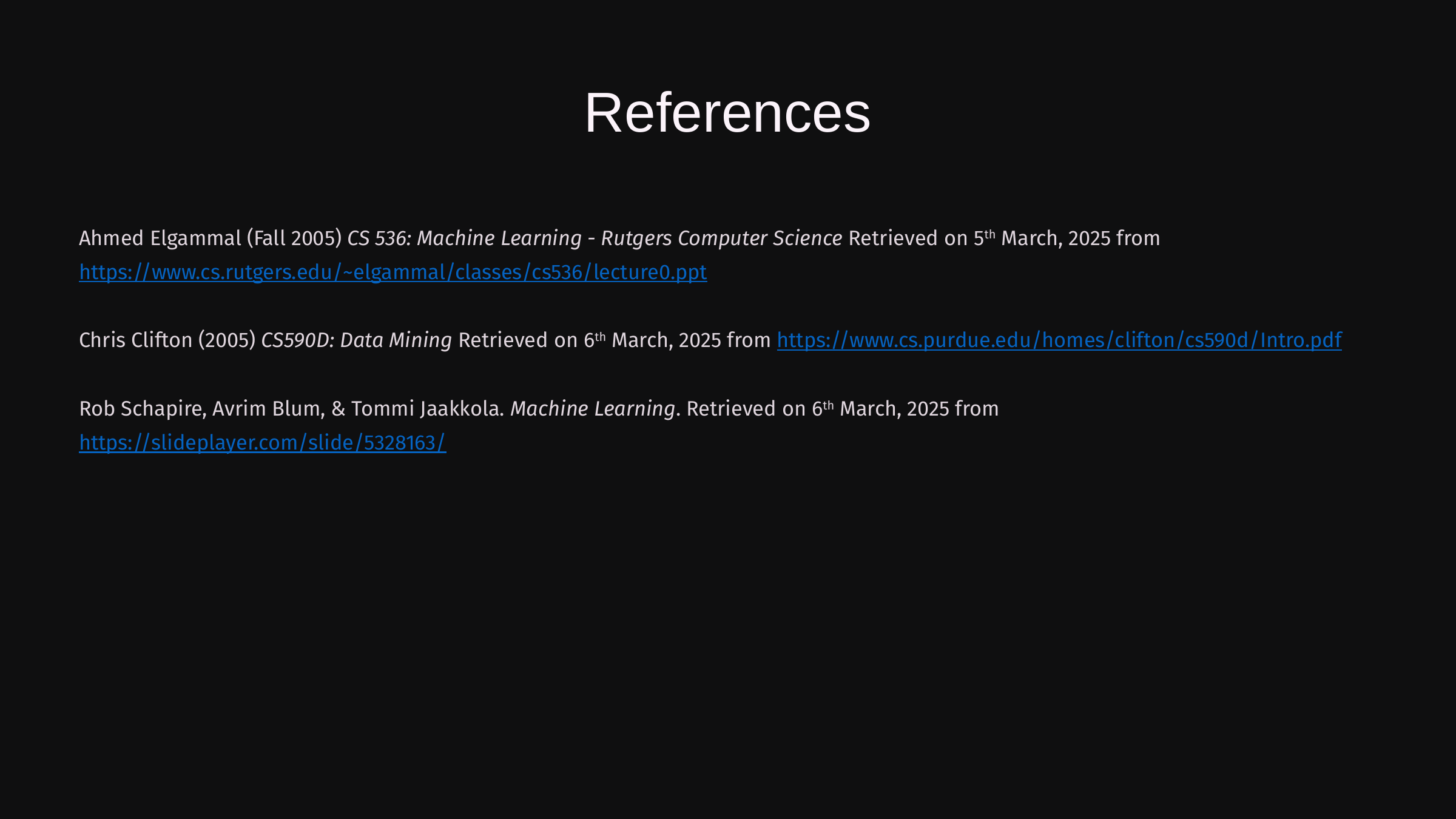

References
Ahmed Elgammal (Fall 2005) CS 536: Machine Learning - Rutgers Computer Science Retrieved on 5th March, 2025 from https://www.cs.rutgers.edu/~elgammal/classes/cs536/lecture0.ppt

Chris Clifton (2005) CS590D: Data Mining Retrieved on 6th March, 2025 from https://www.cs.purdue.edu/homes/clifton/cs590d/Intro.pdf

Rob Schapire, Avrim Blum, & Tommi Jaakkola. Machine Learning. Retrieved on 6th March, 2025 from https://slideplayer.com/slide/5328163/